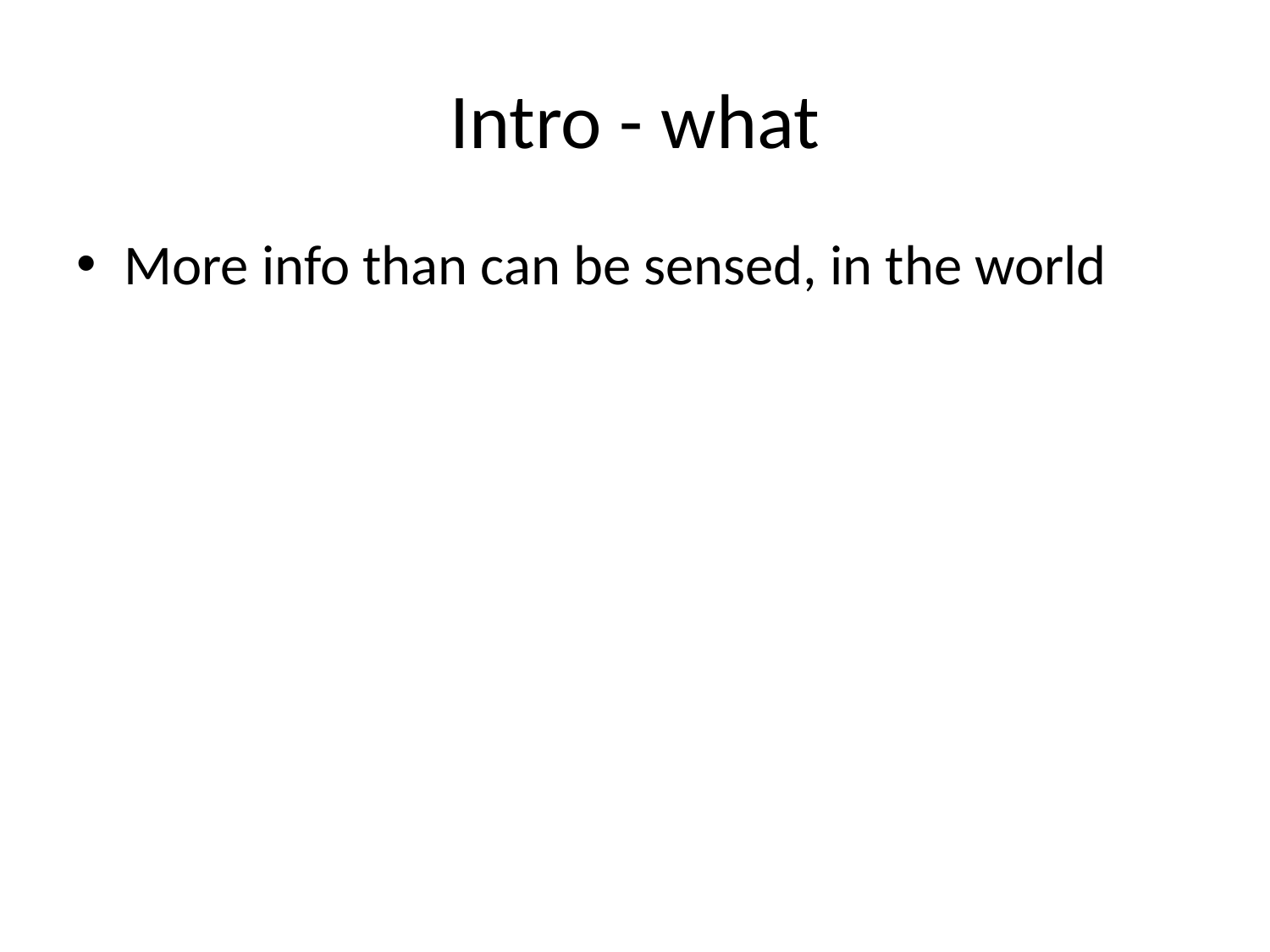

# Intro - what
More info than can be sensed, in the world